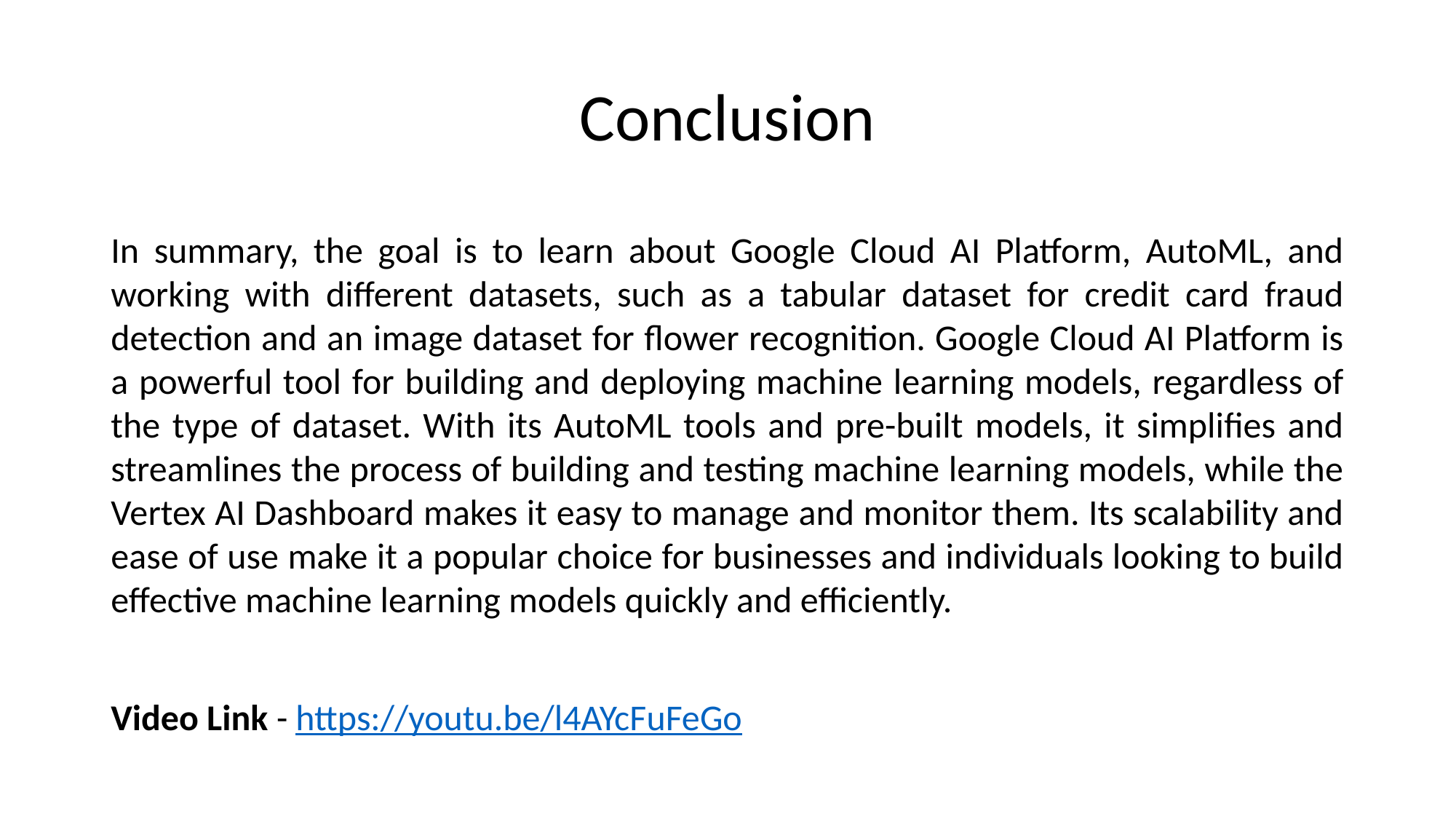

# Conclusion
In summary, the goal is to learn about Google Cloud AI Platform, AutoML, and working with different datasets, such as a tabular dataset for credit card fraud detection and an image dataset for flower recognition. Google Cloud AI Platform is a powerful tool for building and deploying machine learning models, regardless of the type of dataset. With its AutoML tools and pre-built models, it simplifies and streamlines the process of building and testing machine learning models, while the Vertex AI Dashboard makes it easy to manage and monitor them. Its scalability and ease of use make it a popular choice for businesses and individuals looking to build effective machine learning models quickly and efficiently.

Video Link - https://youtu.be/l4AYcFuFeGo